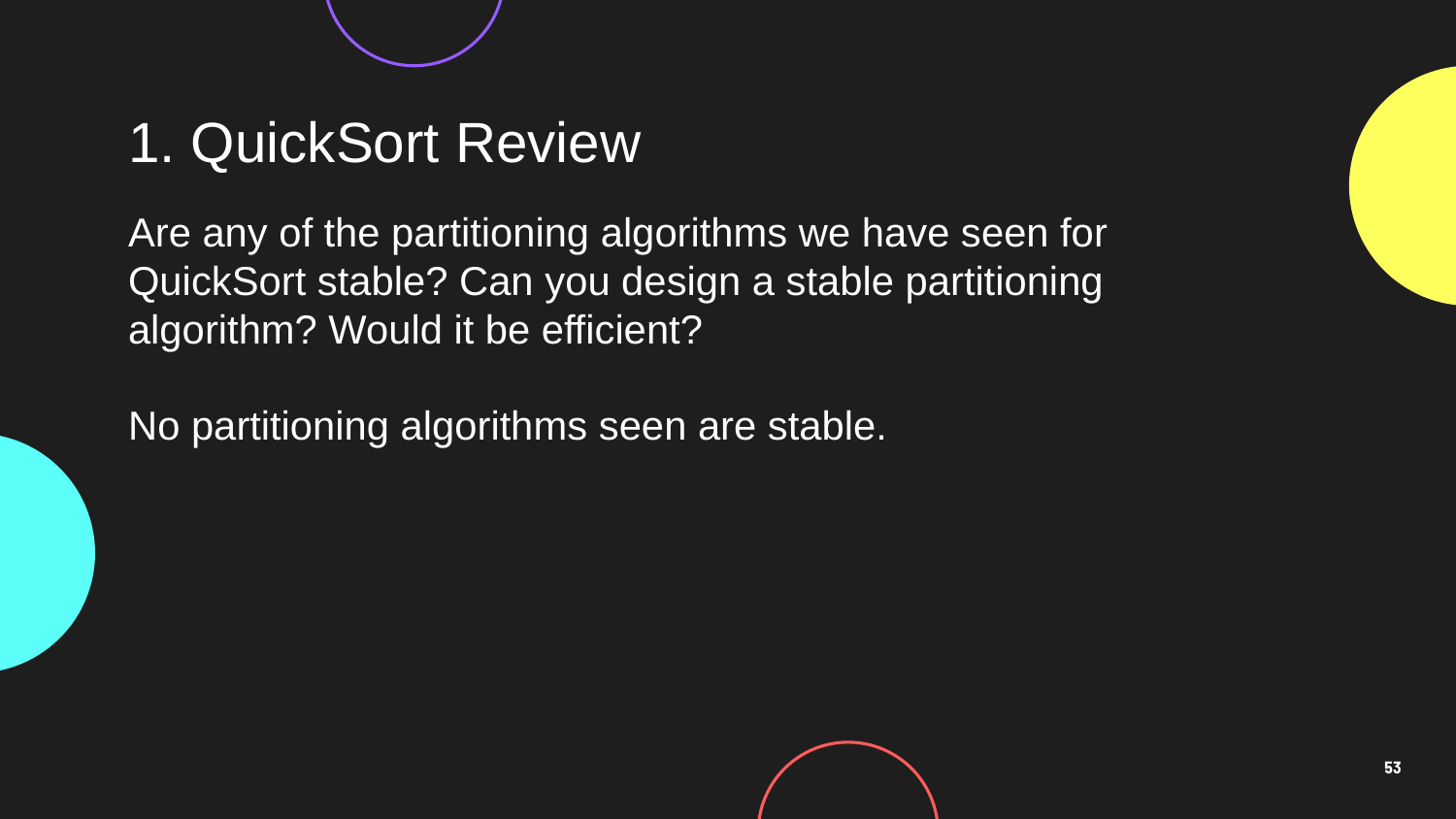

# 1. QuickSort Review
Are any of the partitioning algorithms we have seen for QuickSort stable? Can you design a stable partitioning algorithm? Would it be efficient?
No partitioning algorithms seen are stable.
53